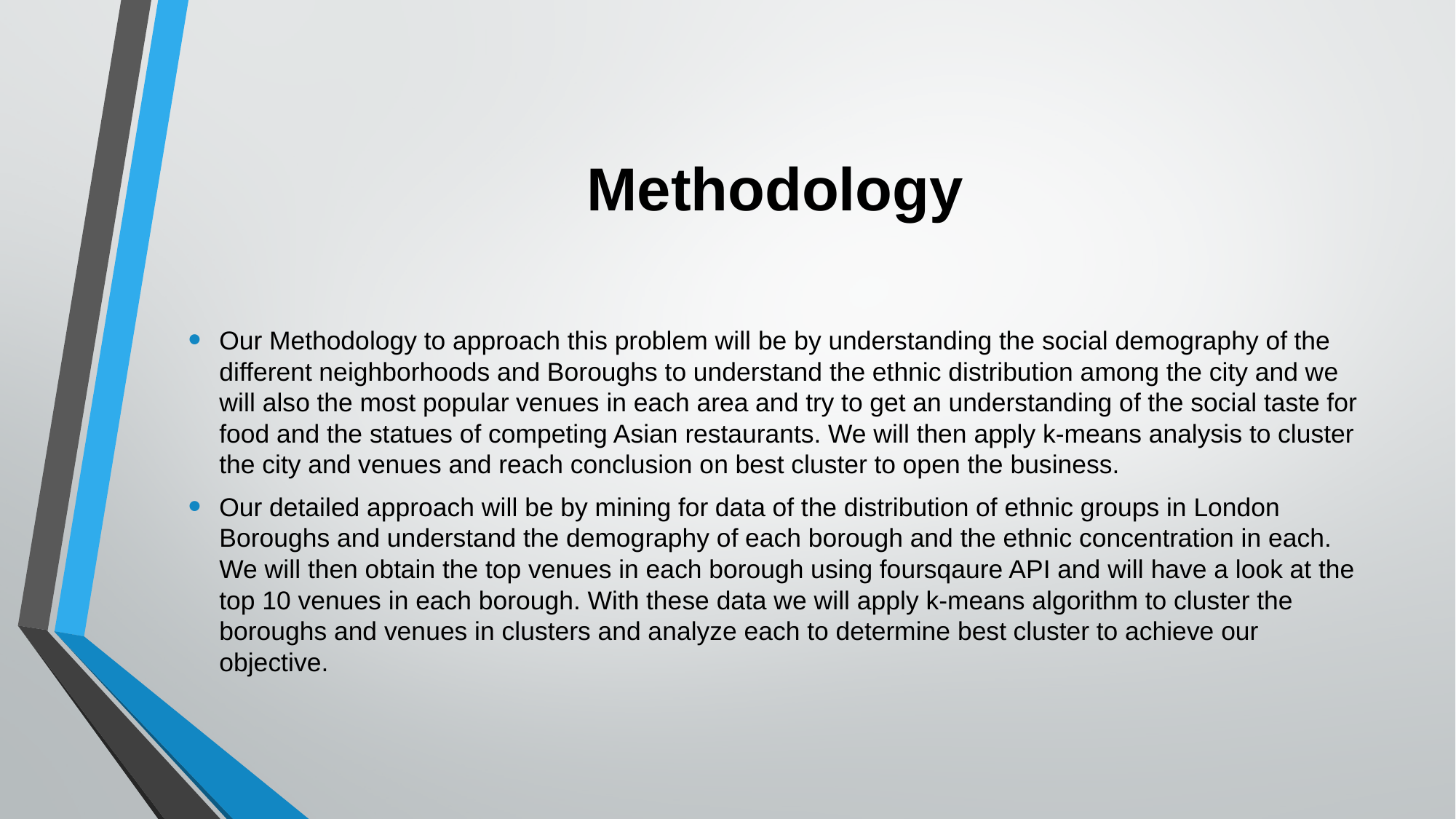

# Methodology
Our Methodology to approach this problem will be by understanding the social demography of the different neighborhoods and Boroughs to understand the ethnic distribution among the city and we will also the most popular venues in each area and try to get an understanding of the social taste for food and the statues of competing Asian restaurants. We will then apply k-means analysis to cluster the city and venues and reach conclusion on best cluster to open the business.
Our detailed approach will be by mining for data of the distribution of ethnic groups in London Boroughs and understand the demography of each borough and the ethnic concentration in each. We will then obtain the top venues in each borough using foursqaure API and will have a look at the top 10 venues in each borough. With these data we will apply k-means algorithm to cluster the boroughs and venues in clusters and analyze each to determine best cluster to achieve our objective.